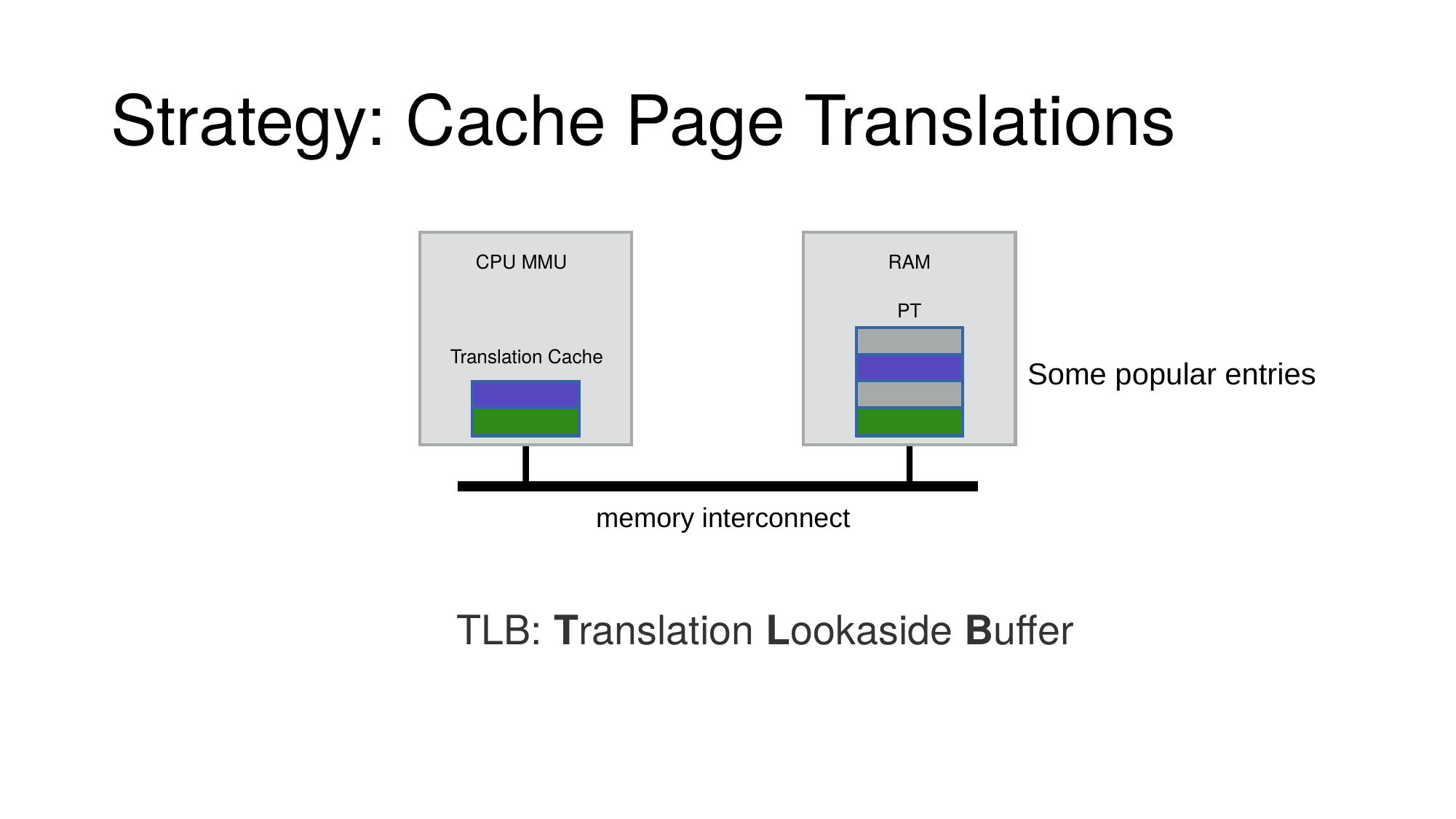

# Strategy: Cache Page Translations

CPU MMU
RAM
PT

Translation Cache
Some popular entries

memory interconnect
TLB: Translation Lookaside Buffer